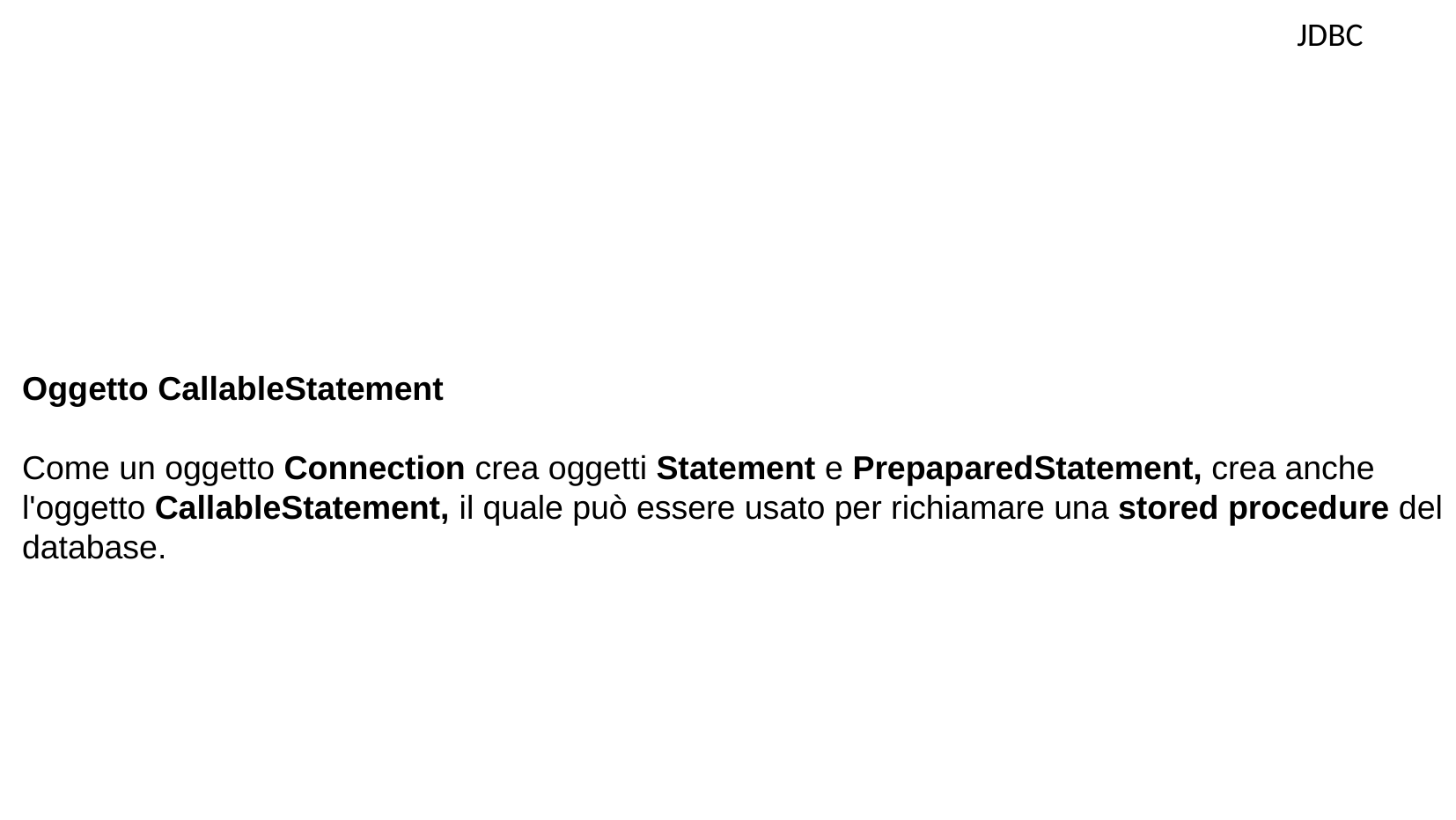

JDBC
Oggetto CallableStatement

Come un oggetto Connection crea oggetti Statement e PrepaparedStatement, crea anche l'oggetto CallableStatement, il quale può essere usato per richiamare una stored procedure del database.